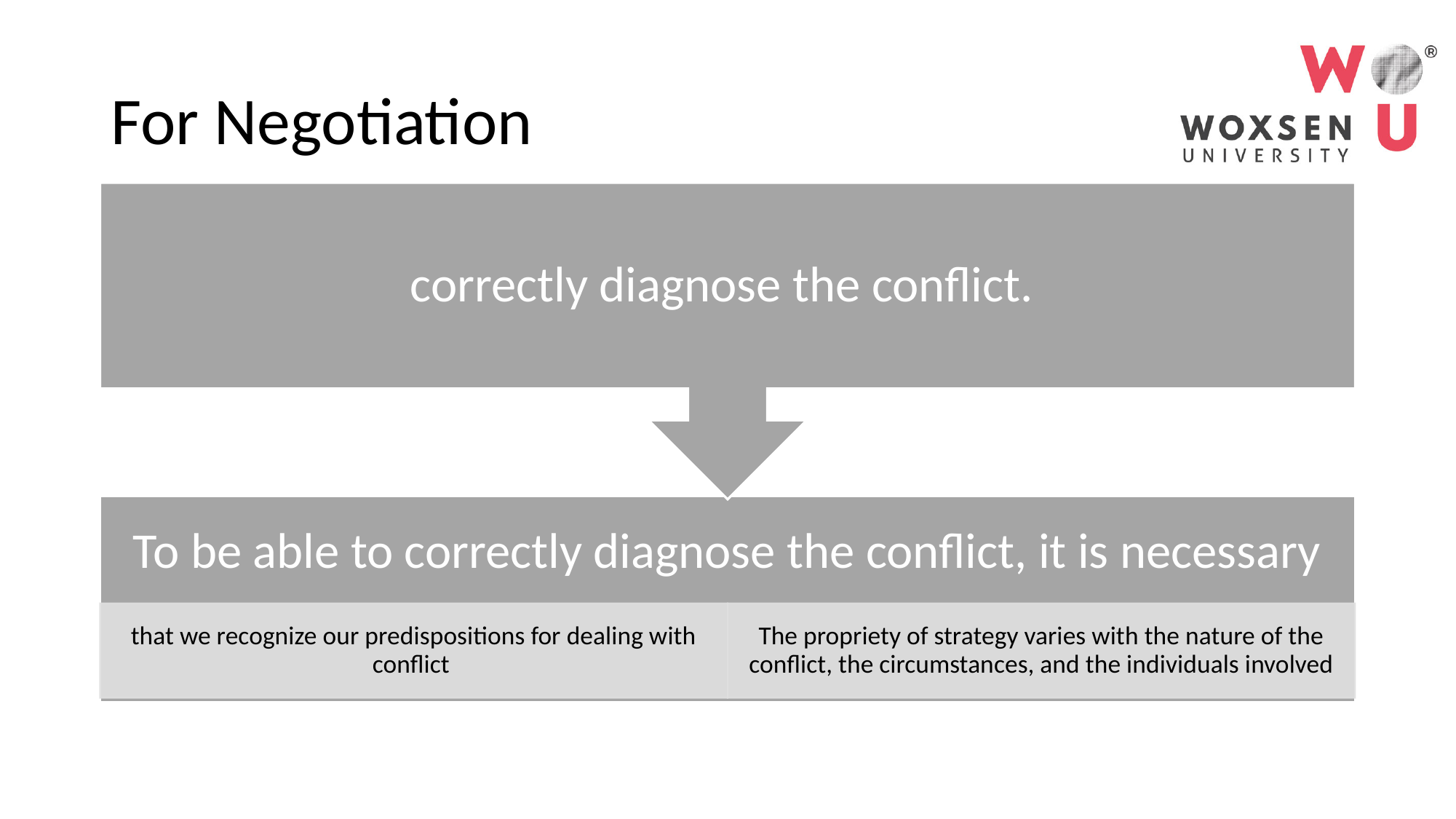

# For Negotiation
To be able to correctly diagnose the conflict, it is necessary
that we recognize our predispositions for dealing with conflict
The propriety of strategy varies with the nature of the conflict, the circumstances, and the individuals involved
correctly diagnose the conflict.